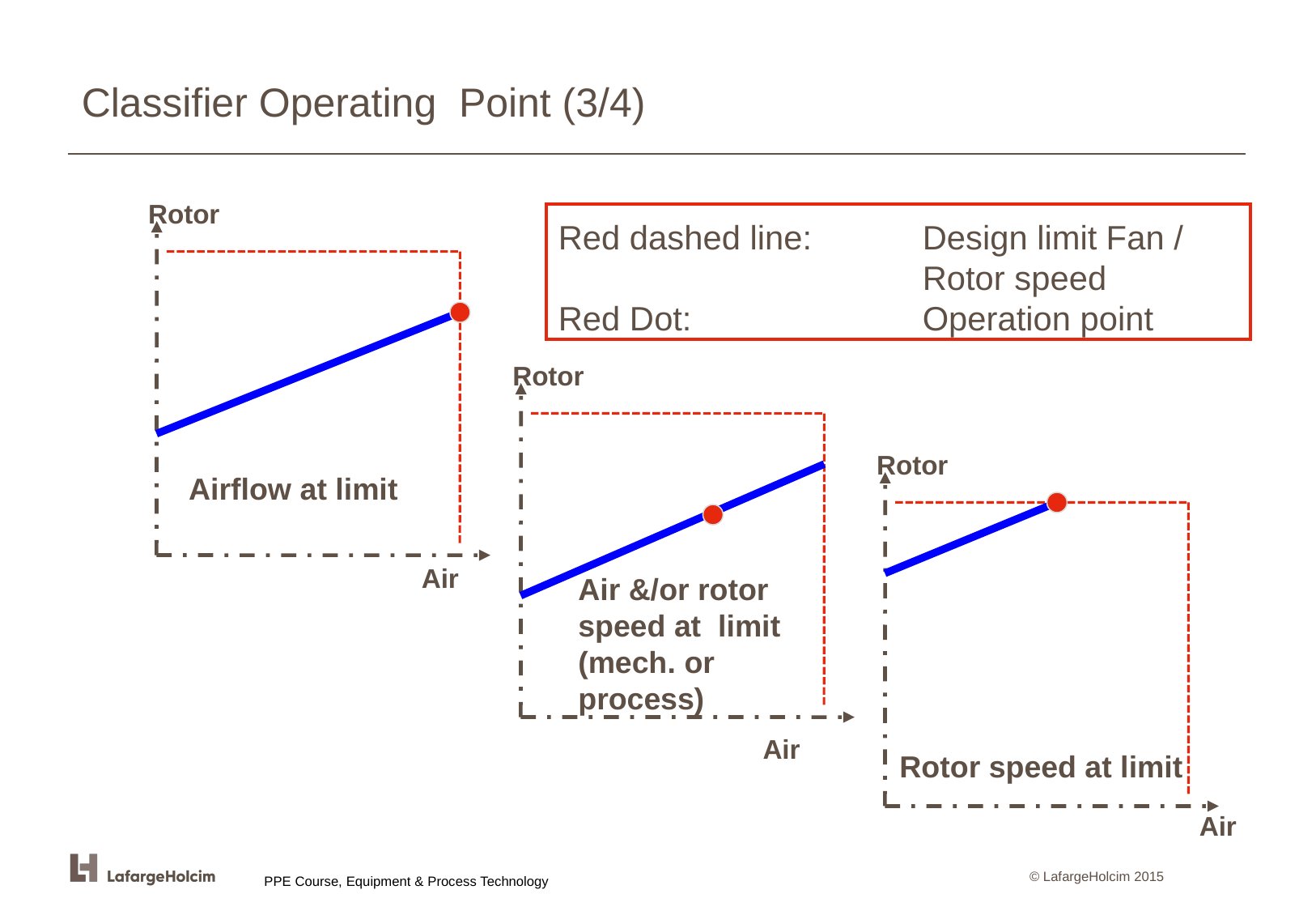

# Classifier Operating  Point (3/4)
Rotor
Red dashed line: 	Design limit Fan / 			Rotor speed
Red Dot: 		Operation point

Rotor

Rotor
Airflow at limit

Air

Air &/or rotor speed at  limit (mech. or process)

Air
Rotor speed at limit
Air